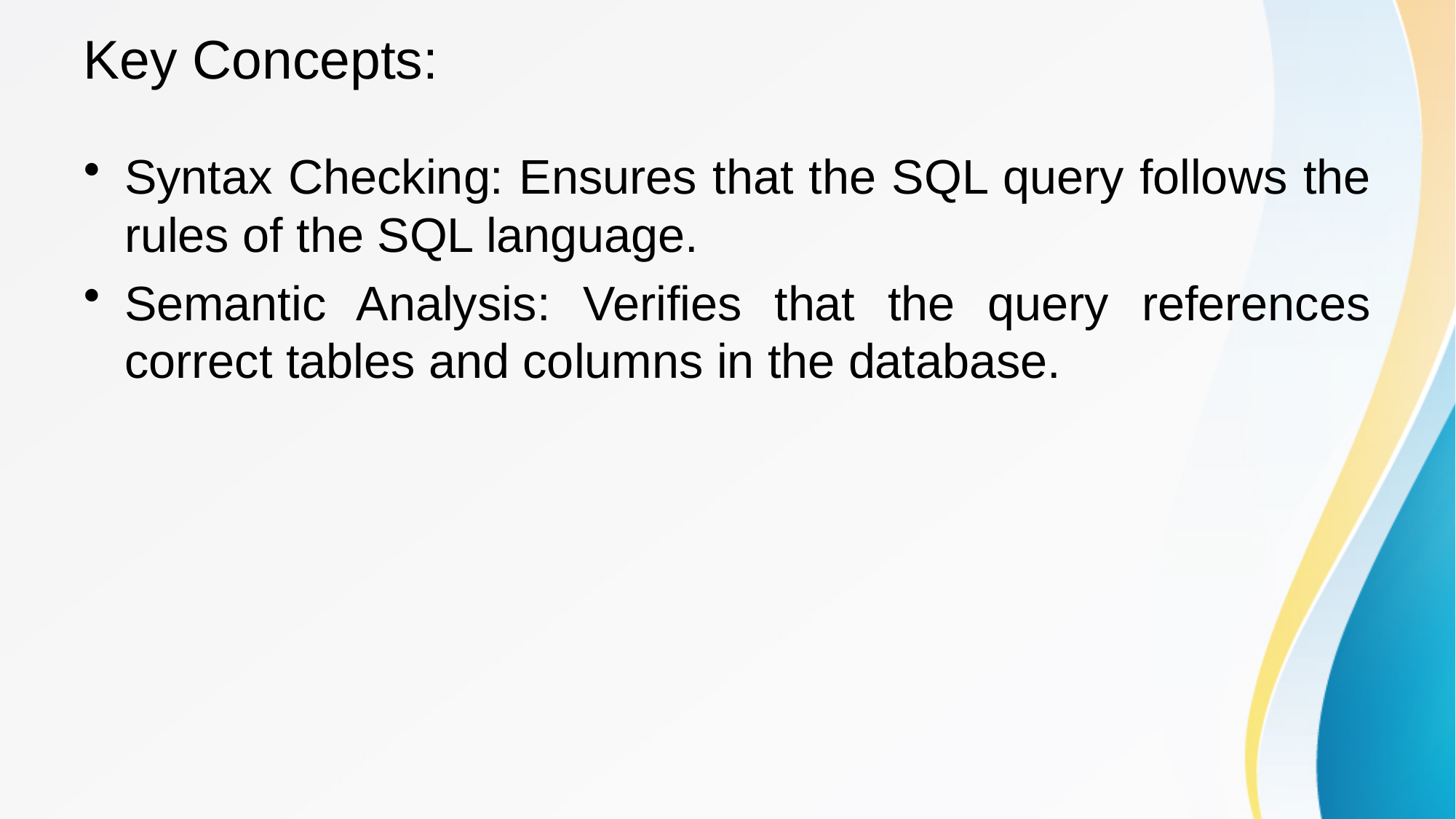

# Key Concepts:
Syntax Checking: Ensures that the SQL query follows the rules of the SQL language.
Semantic Analysis: Verifies that the query references correct tables and columns in the database.